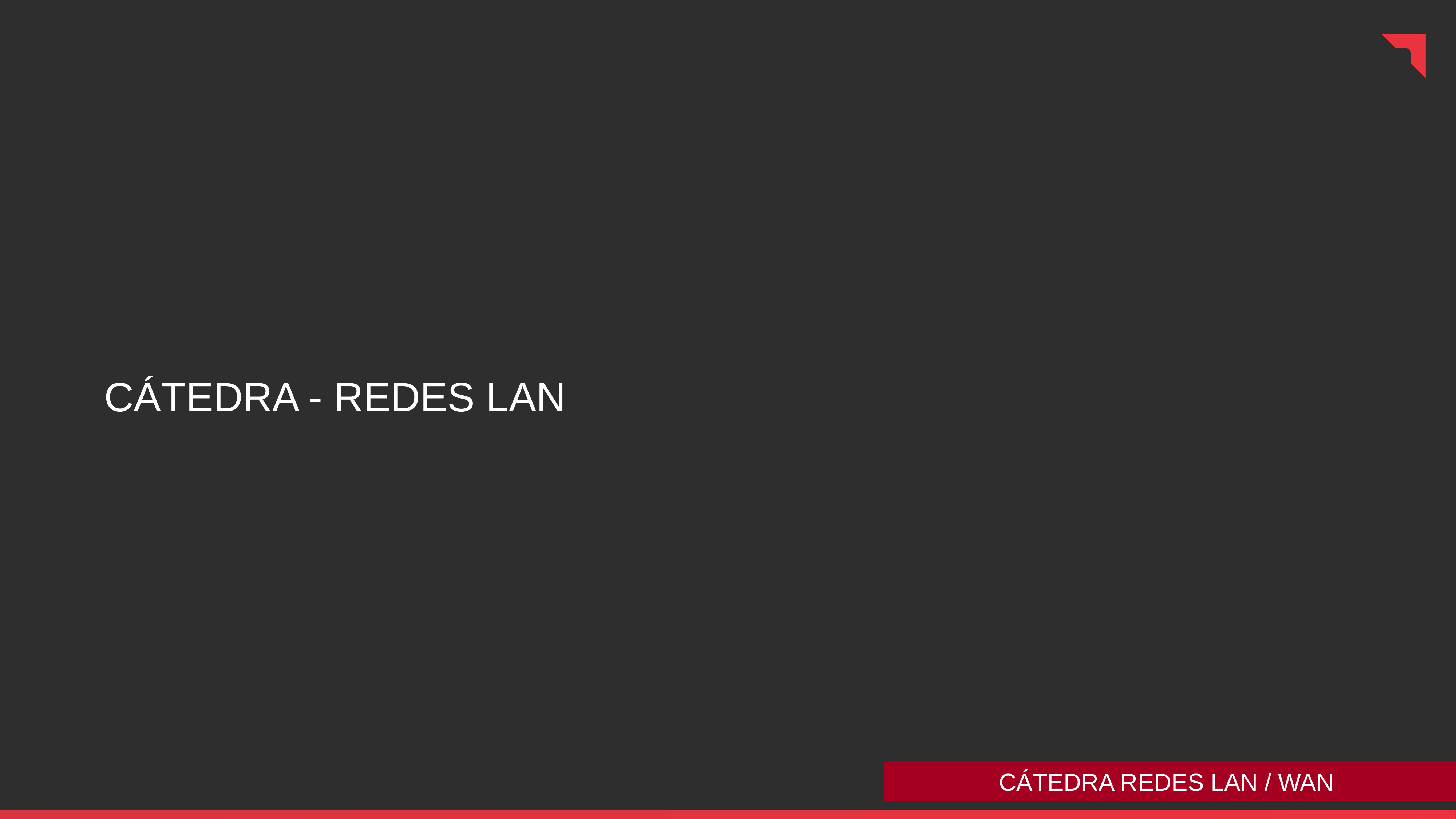

Cátedra - REDes LAN

Cátedra REDES LAN / WAN